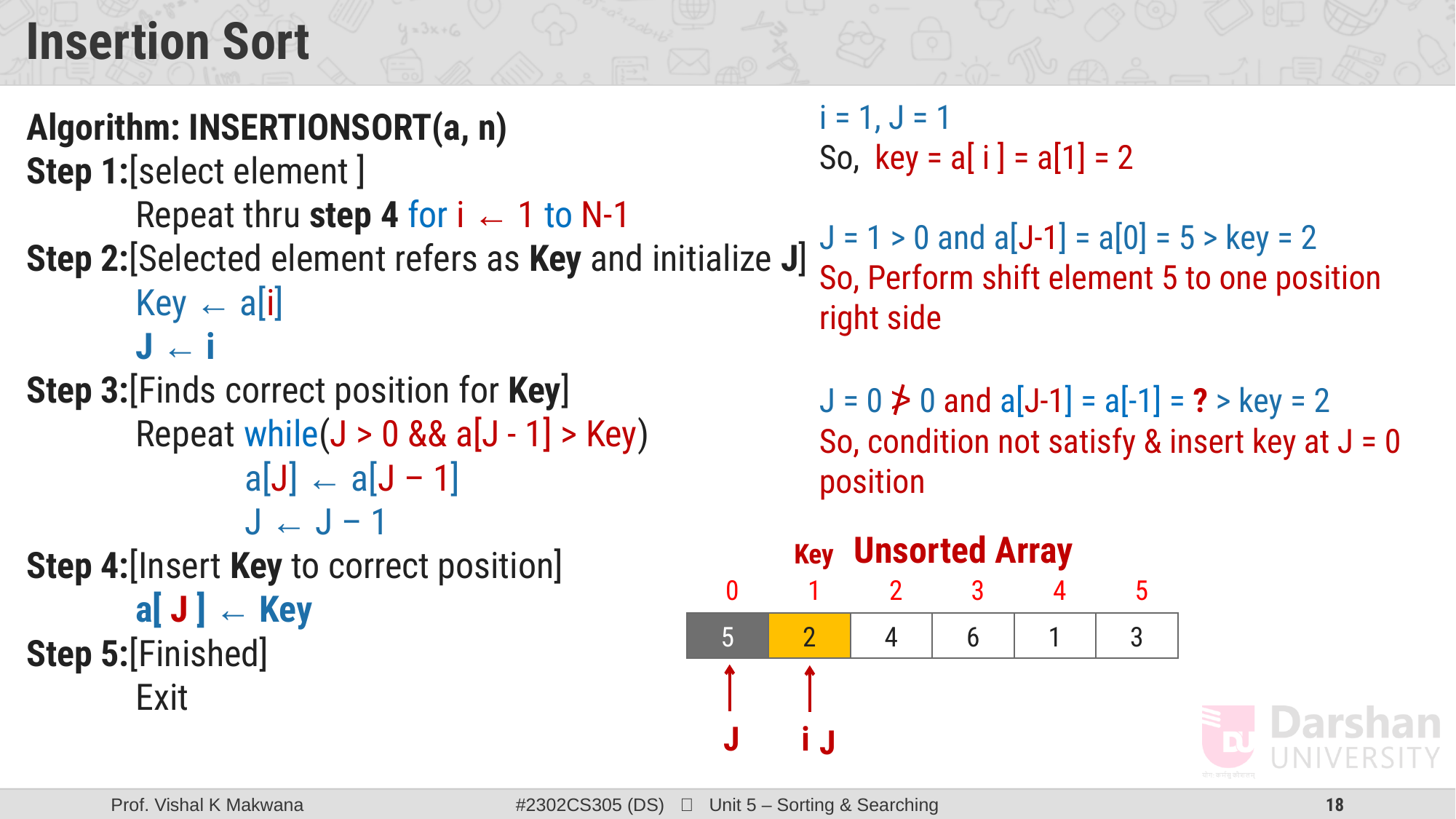

# Insertion Sort
i = 1, J = 1
So,  key = a[ i ] = a[1] = 2

J = 1 > 0 and a[J-1] = a[0] = 5 > key = 2
So, Perform shift element 5 to one position right side

J = 0 > 0 and a[J-1] = a[-1] = ? > key = 2
So, condition not satisfy & insert key at J = 0 position

Algorithm: INSERTIONSORT(a, n)
Step 1:[select element ]
	Repeat thru step 4 for i ← 1 to N-1
Step 2:[Selected element refers as Key and initialize J]
	Key ← a[i]
	J ← i
Step 3:[Finds correct position for Key]
	Repeat while(J > 0 && a[J - 1] > Key)
		a[J] ← a[J – 1]
		J ← J – 1
Step 4:[Insert Key to correct position]
	a[ J ] ← Key
Step 5:[Finished]
	Exit
Unsorted Array
Key
0
1
2
3
4
5
5
5
2
2
4
6
1
3
J
i
J